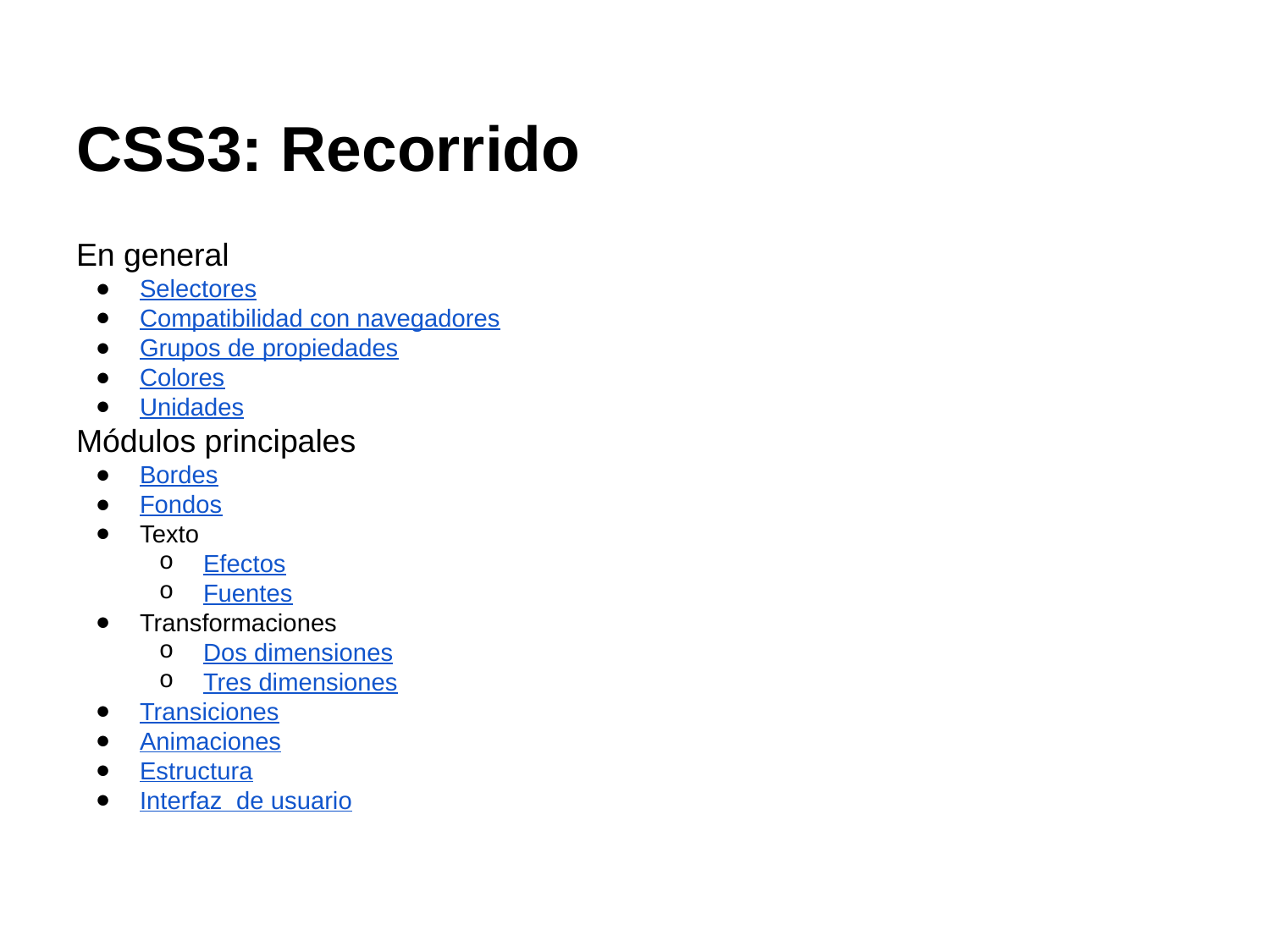

# CSS3: Recorrido
En general
Selectores
Compatibilidad con navegadores
Grupos de propiedades
Colores
Unidades
Módulos principales
Bordes
Fondos
Texto
Efectos
Fuentes
Transformaciones
Dos dimensiones
Tres dimensiones
Transiciones
Animaciones
Estructura
Interfaz  de usuario